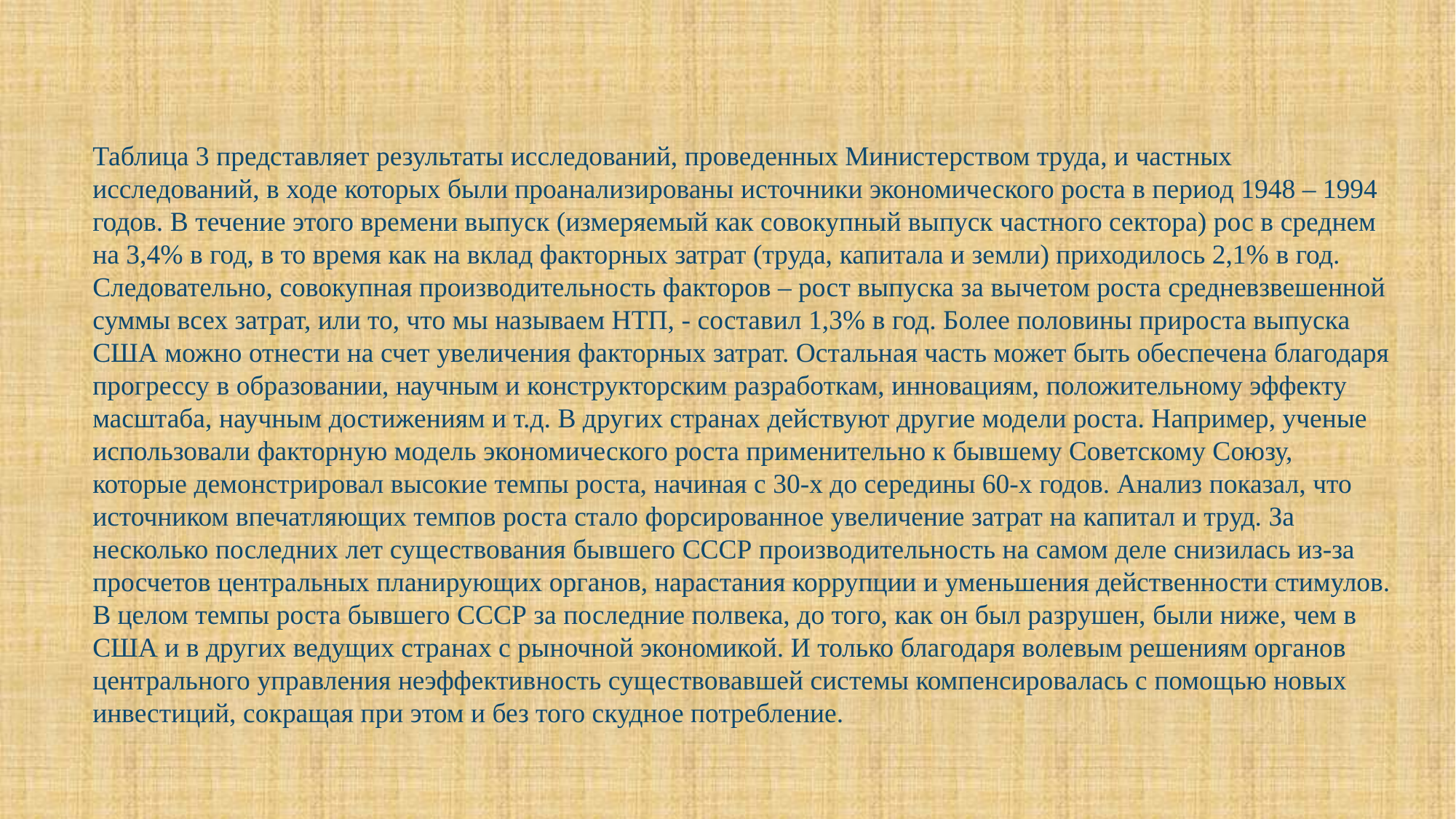

Таблица 3 представляет результаты исследований, проведенных Министерством труда, и частных исследований, в ходе которых были проанализированы источники экономического роста в период 1948 – 1994 годов. В течение этого времени выпуск (измеряемый как совокупный выпуск частного сектора) рос в среднем на 3,4% в год, в то время как на вклад факторных затрат (труда, капитала и земли) приходилось 2,1% в год. Следовательно, совокупная производительность факторов – рост выпуска за вычетом роста средневзвешенной суммы всех затрат, или то, что мы называем НТП, - составил 1,3% в год. Более половины прироста выпуска США можно отнести на счет увеличения факторных затрат. Остальная часть может быть обеспечена благодаря прогрессу в образовании, научным и конструкторским разработкам, инновациям, положительному эффекту масштаба, научным достижениям и т.д. В других странах действуют другие модели роста. Например, ученые использовали факторную модель экономического роста применительно к бывшему Советскому Союзу, которые демонстрировал высокие темпы роста, начиная с 30-х до середины 60-х годов. Анализ показал, что источником впечатляющих темпов роста стало форсированное увеличение затрат на капитал и труд. За несколько последних лет существования бывшего СССР производительность на самом деле снизилась из-за просчетов центральных планирующих органов, нарастания коррупции и уменьшения действенности стимулов. В целом темпы роста бывшего СССР за последние полвека, до того, как он был разрушен, были ниже, чем в США и в других ведущих странах с рыночной экономикой. И только благодаря волевым решениям органов центрального управления неэффективность существовавшей системы компенсировалась с помощью новых инвестиций, сокращая при этом и без того скудное потребление.